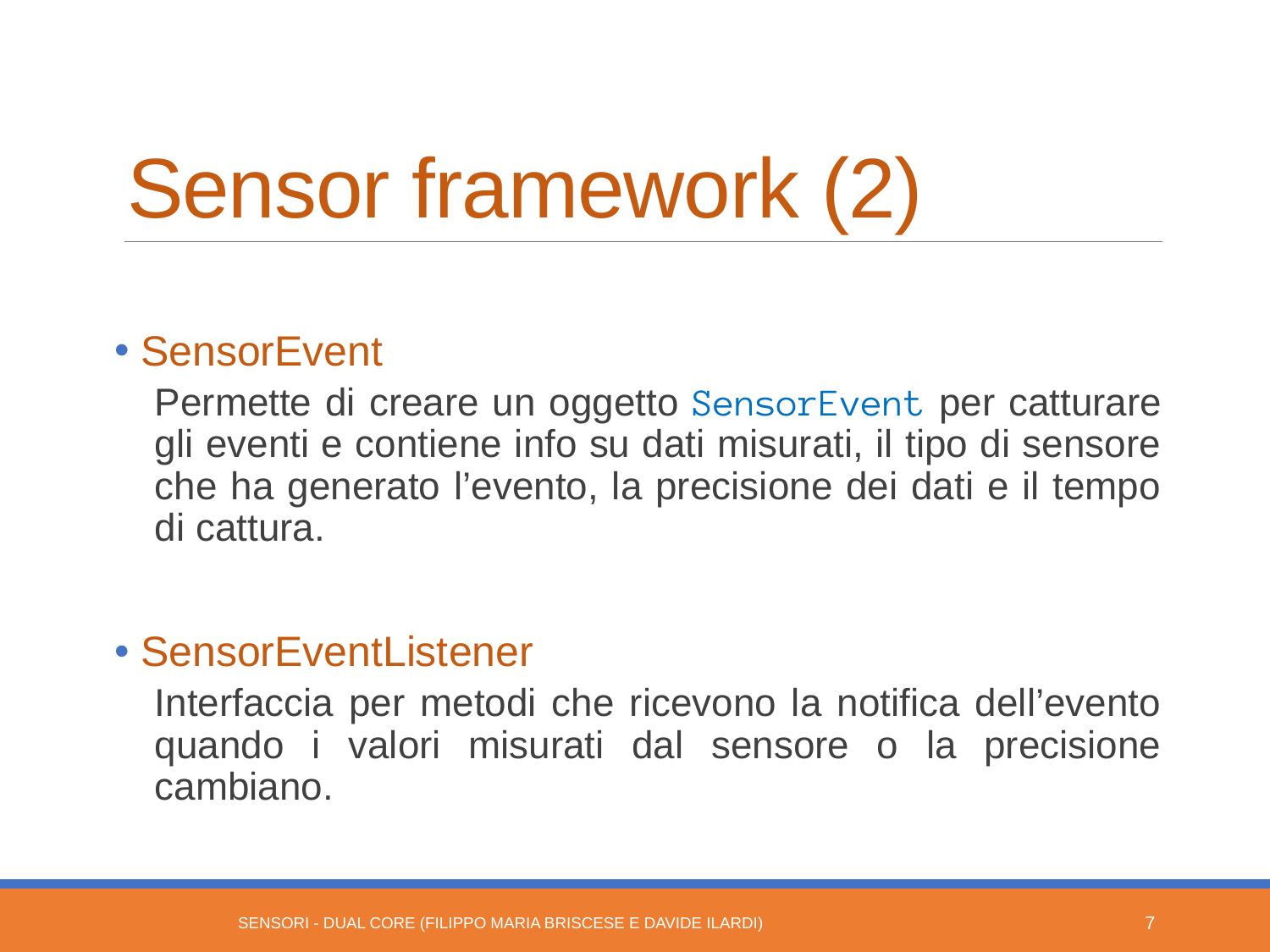

# Sensor framework (2)

 SensorEvent
Permette di creare un oggetto SensorEvent per catturare gli eventi e contiene info su dati misurati, il tipo di sensore che ha generato l’evento, la precisione dei dati e il tempo di cattura.

 SensorEventListener
Interfaccia per metodi che ricevono la notifica dell’evento quando i valori misurati dal sensore o la precisione cambiano.
Sensori - Dual Core (Filippo Maria Briscese e Davide Ilardi)
7